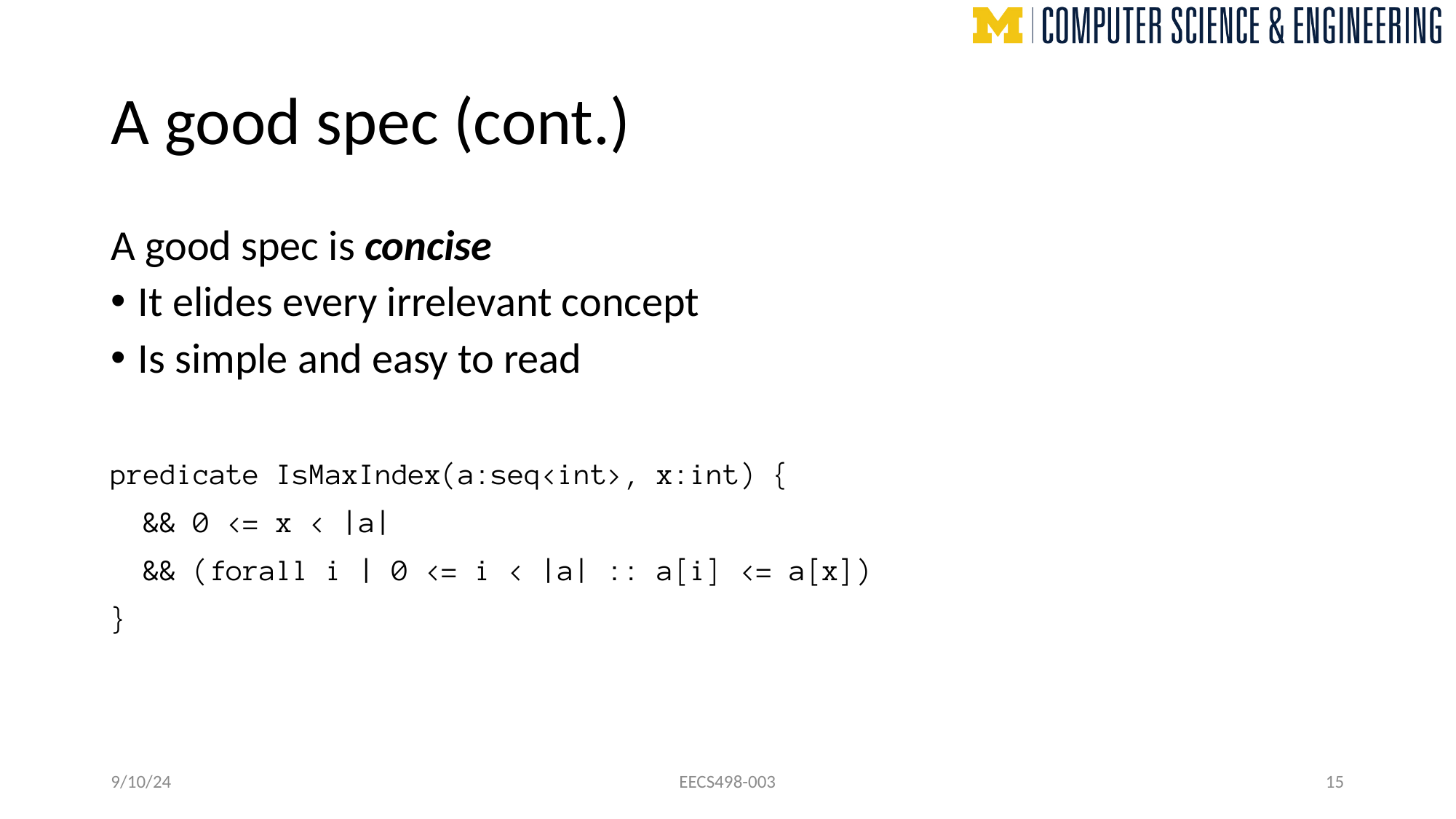

# A good spec (cont.)
A good spec is concise
It elides every irrelevant concept
Is simple and easy to read

predicate IsMaxIndex(a:seq<int>, x:int) {
  && 0 <= x < |a|
  && (forall i | 0 <= i < |a| :: a[i] <= a[x])
}
9/10/24
EECS498-003
15